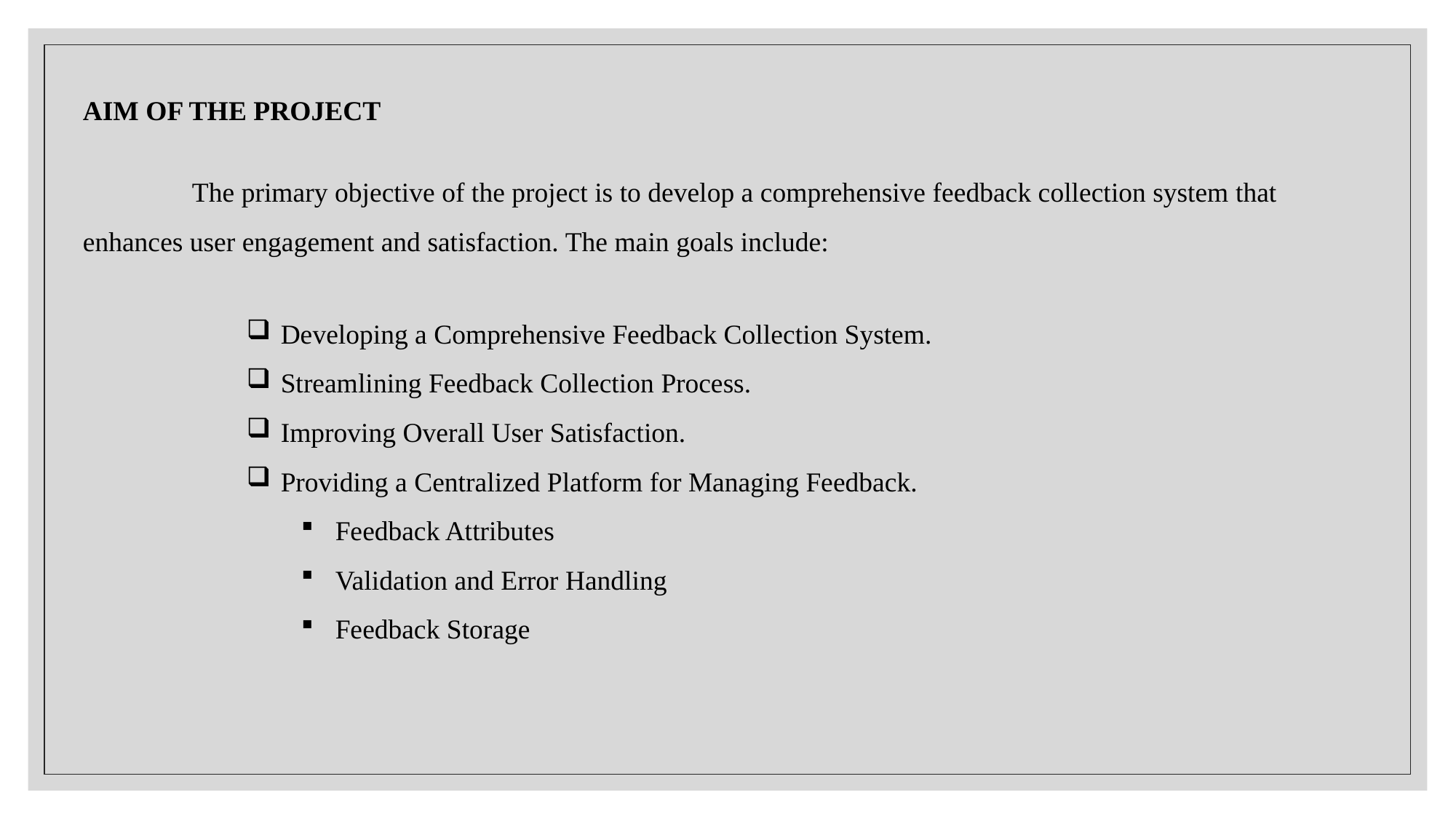

AIM OF THE PROJECT

	The primary objective of the project is to develop a comprehensive feedback collection system that enhances user engagement and satisfaction. The main goals include:

Developing a Comprehensive Feedback Collection System.
Streamlining Feedback Collection Process.
Improving Overall User Satisfaction.
Providing a Centralized Platform for Managing Feedback.
Feedback Attributes
Validation and Error Handling
Feedback Storage